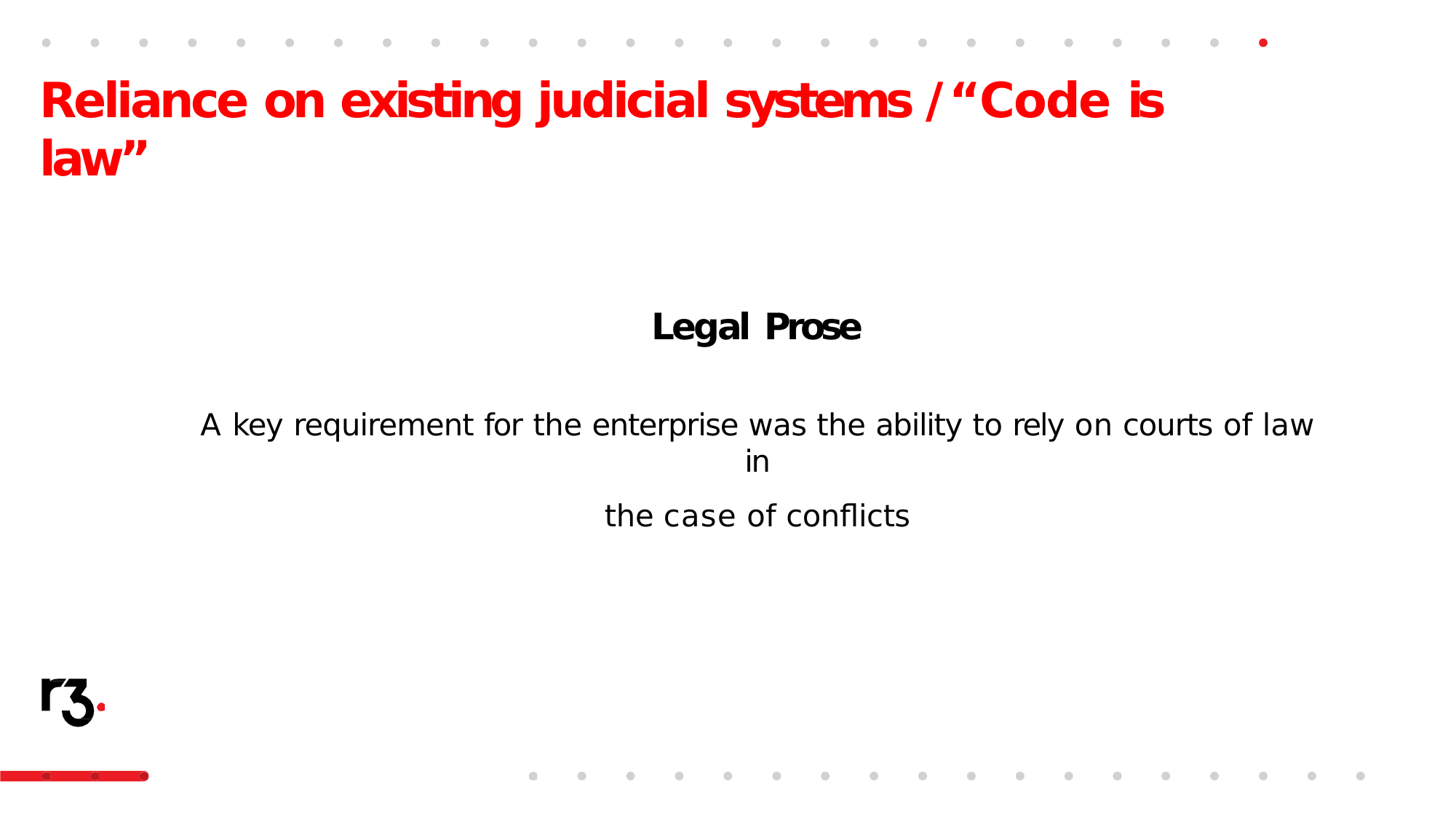

# Reliance on existing judicial systems / “Code is law”
Legal Prose

A key requirement for the enterprise was the ability to rely on courts of law in
the case of conflicts